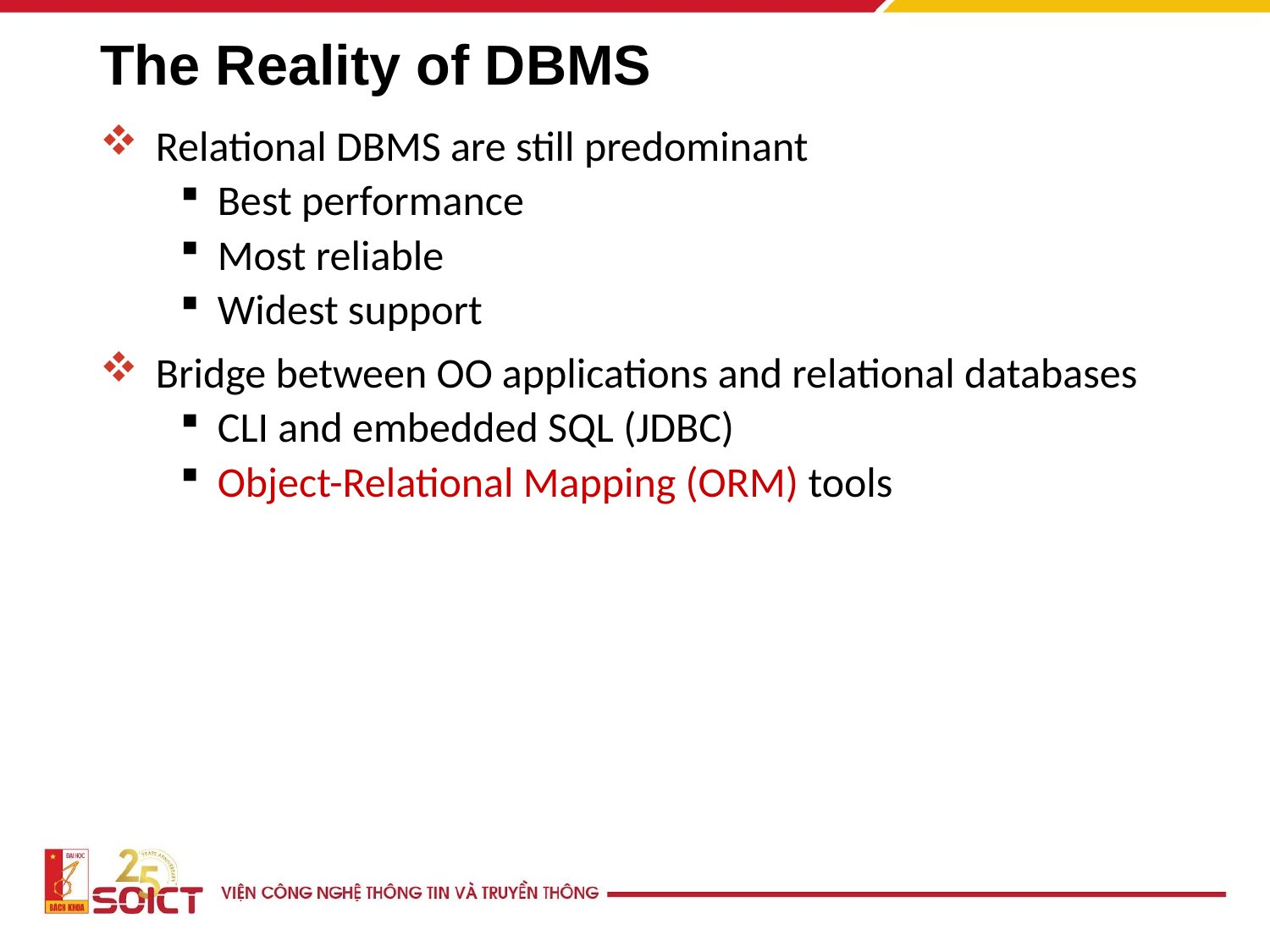

# The Reality of DBMS
Relational DBMS are still predominant
Best performance
Most reliable
Widest support
Bridge between OO applications and relational databases
CLI and embedded SQL (JDBC)
Object-Relational Mapping (ORM) tools